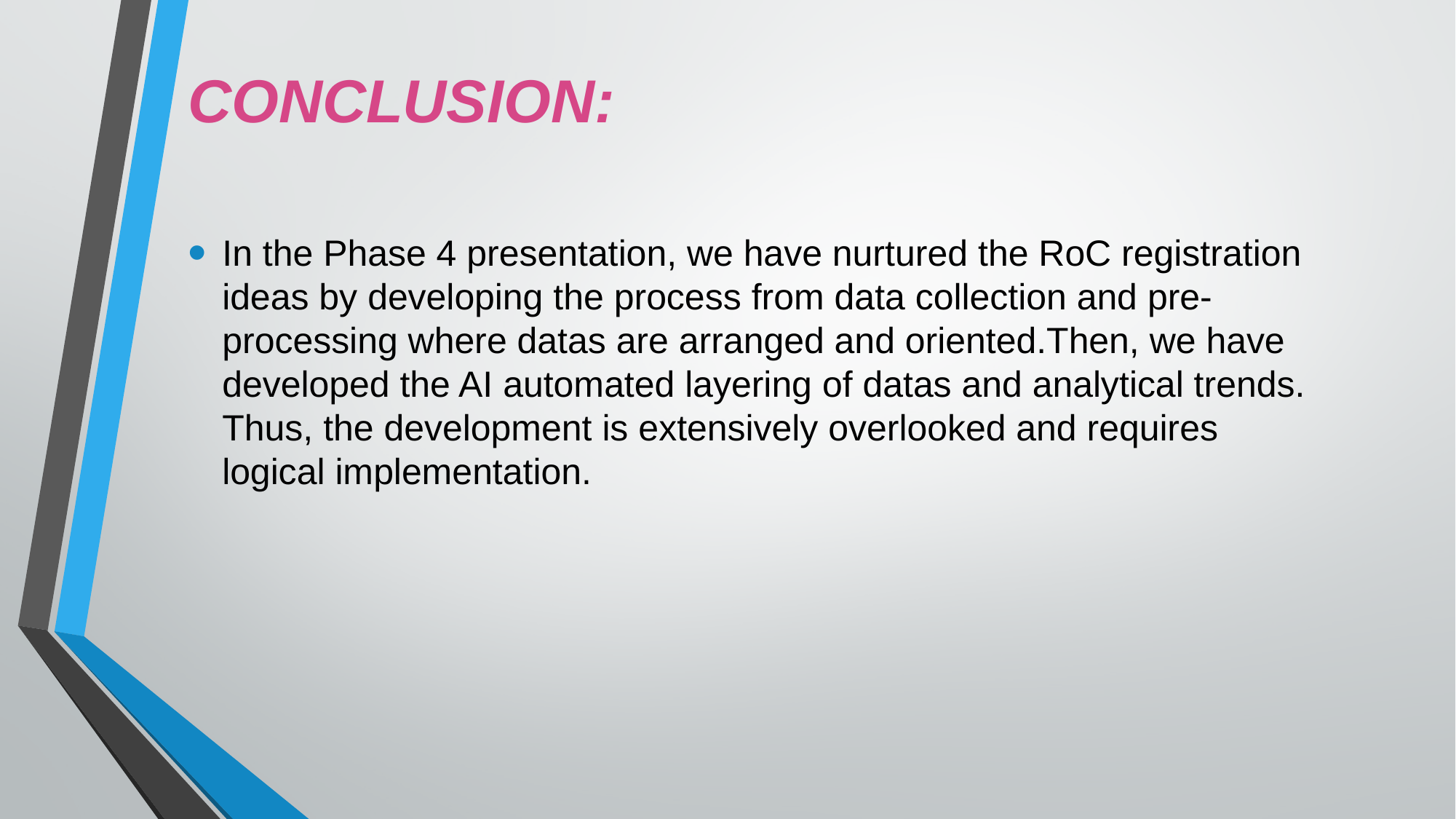

# CONCLUSION:
In the Phase 4 presentation, we have nurtured the RoC registration ideas by developing the process from data collection and pre-processing where datas are arranged and oriented.Then, we have developed the AI automated layering of datas and analytical trends. Thus, the development is extensively overlooked and requires logical implementation.